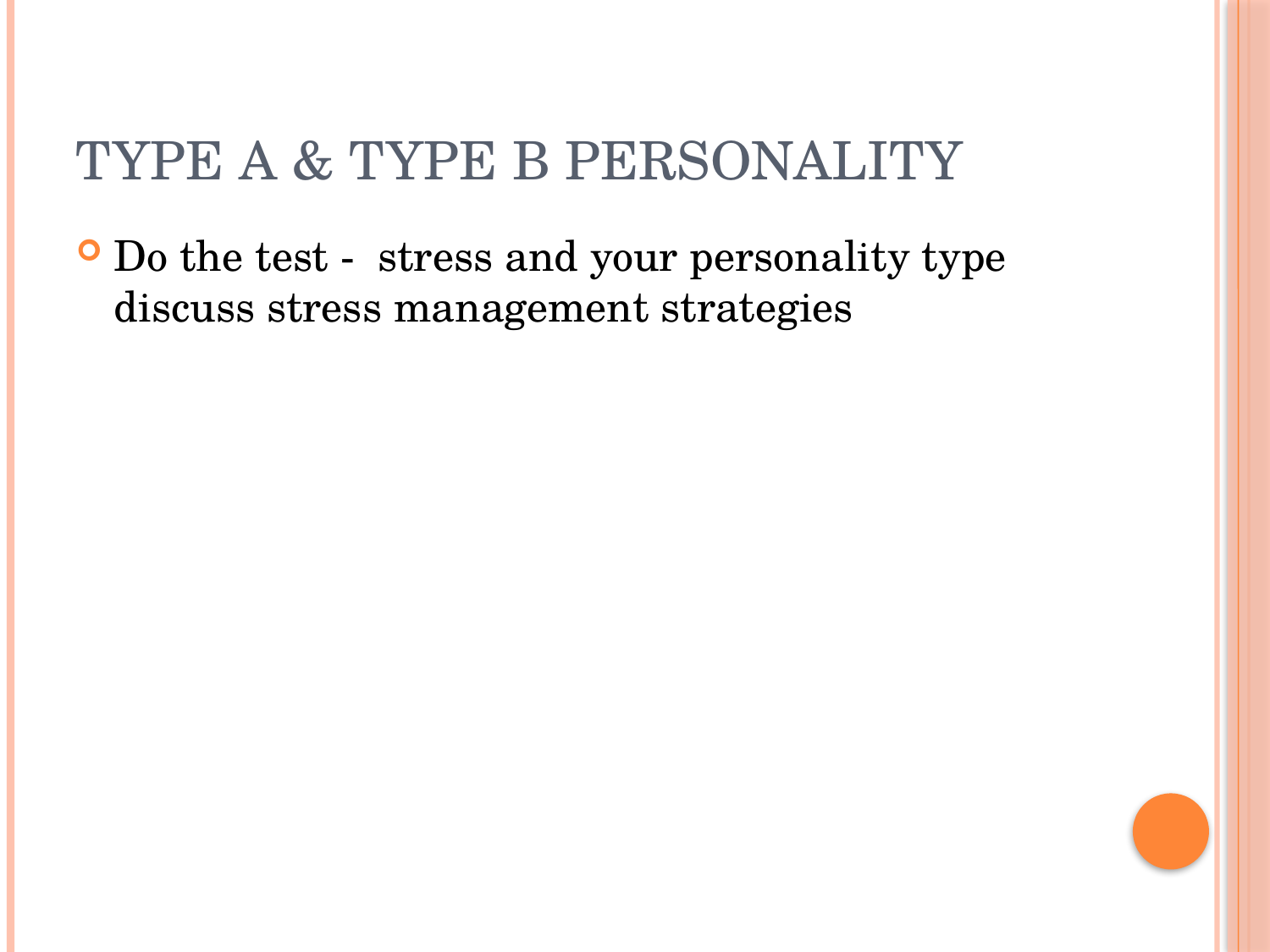

# Type A & Type B personality
Do the test -  stress and your personality type discuss stress management strategies